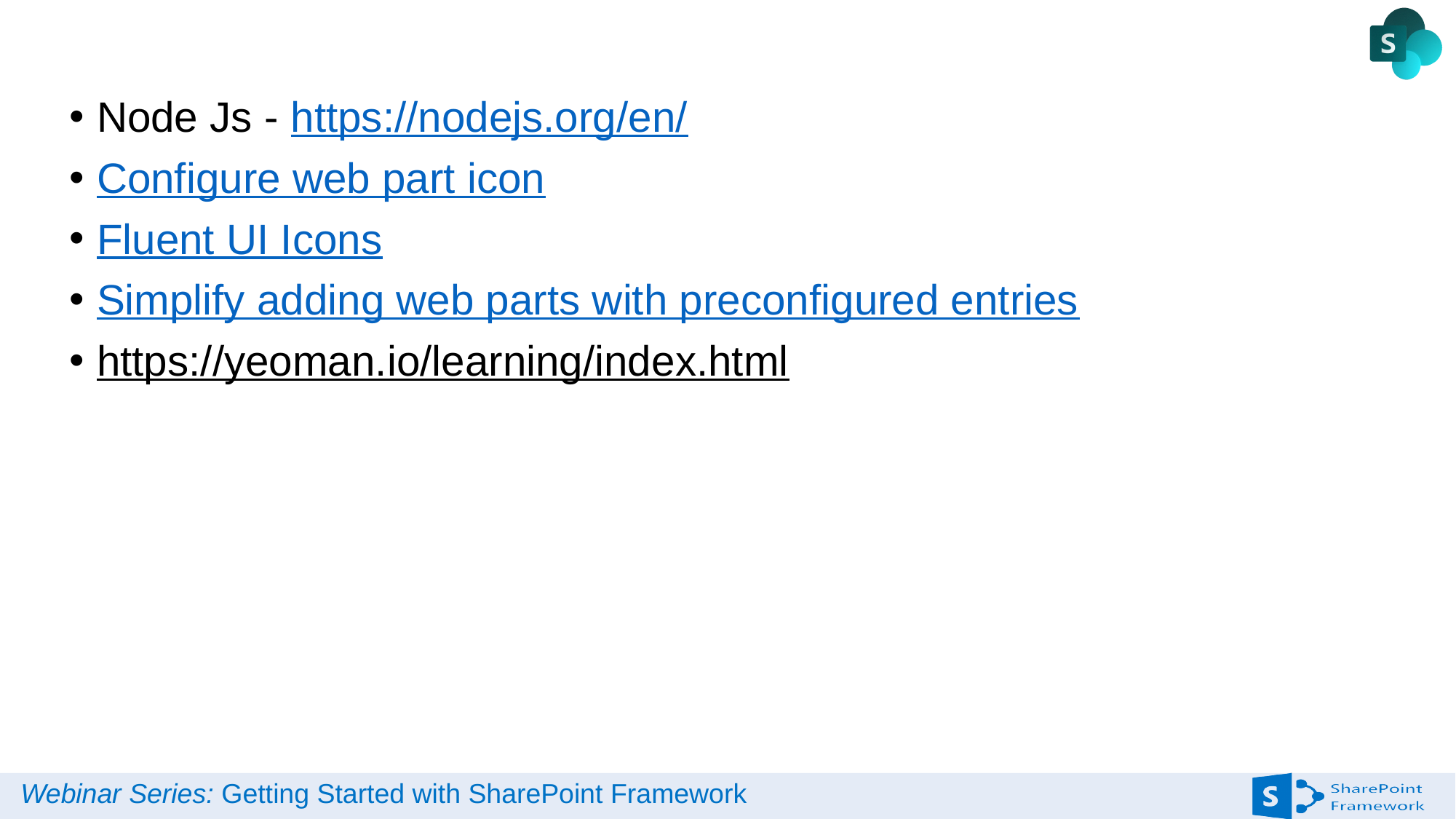

Node Js - https://nodejs.org/en/
Configure web part icon
Fluent UI Icons
Simplify adding web parts with preconfigured entries
https://yeoman.io/learning/index.html